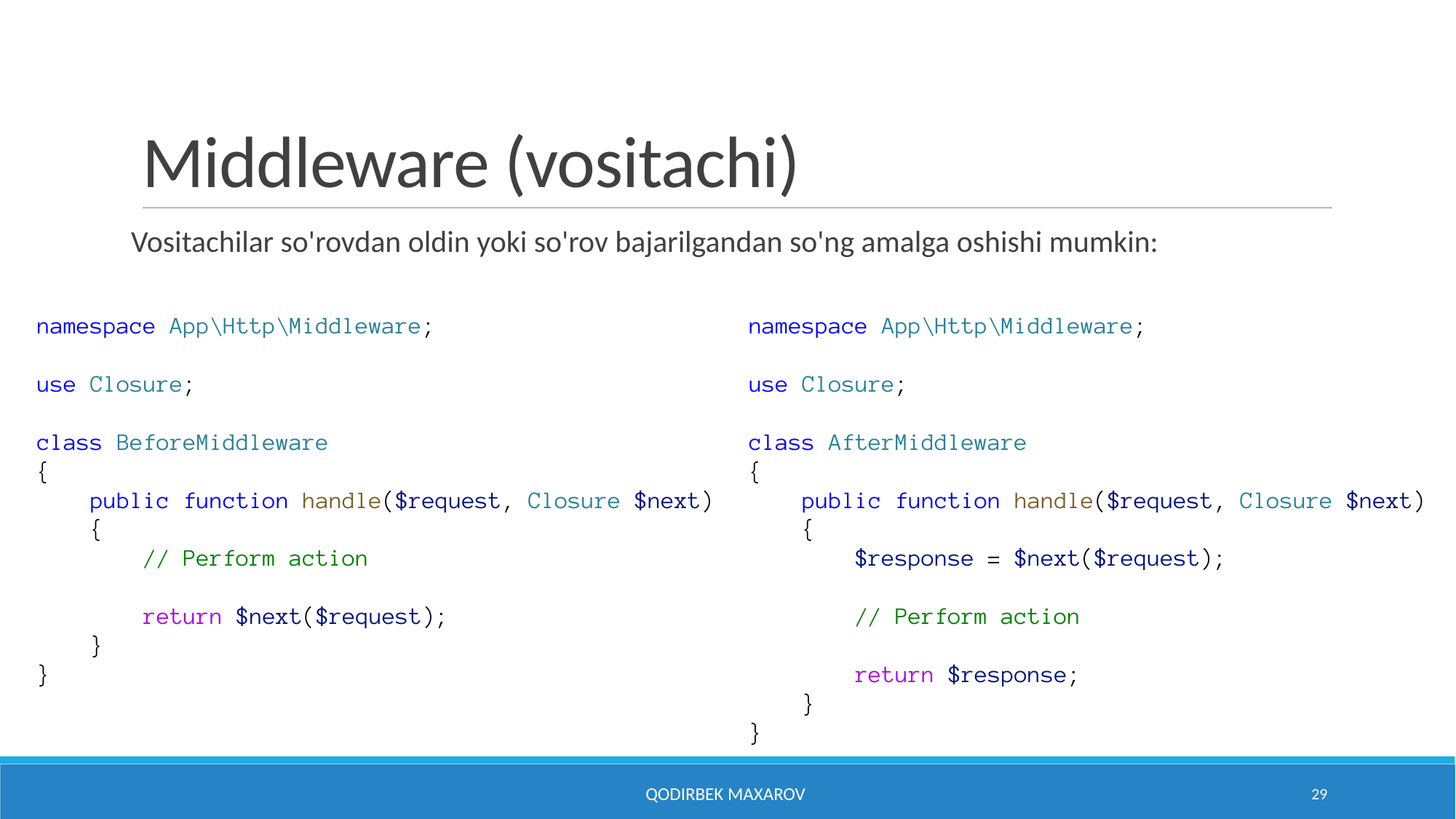

# Middleware (vositachi)
Vositachilar so'rovdan oldin yoki so'rov bajarilgandan so'ng amalga oshishi mumkin:
namespace App\Http\Middleware;

use Closure;

class BeforeMiddleware
{
    public function handle($request, Closure $next)
    {
        // Perform action

        return $next($request);
    }
}
namespace App\Http\Middleware;
use Closure;

class AfterMiddleware
{
    public function handle($request, Closure $next)
    {
        $response = $next($request);

        // Perform action

        return $response;
    }
}
Qodirbek Maxarov
29